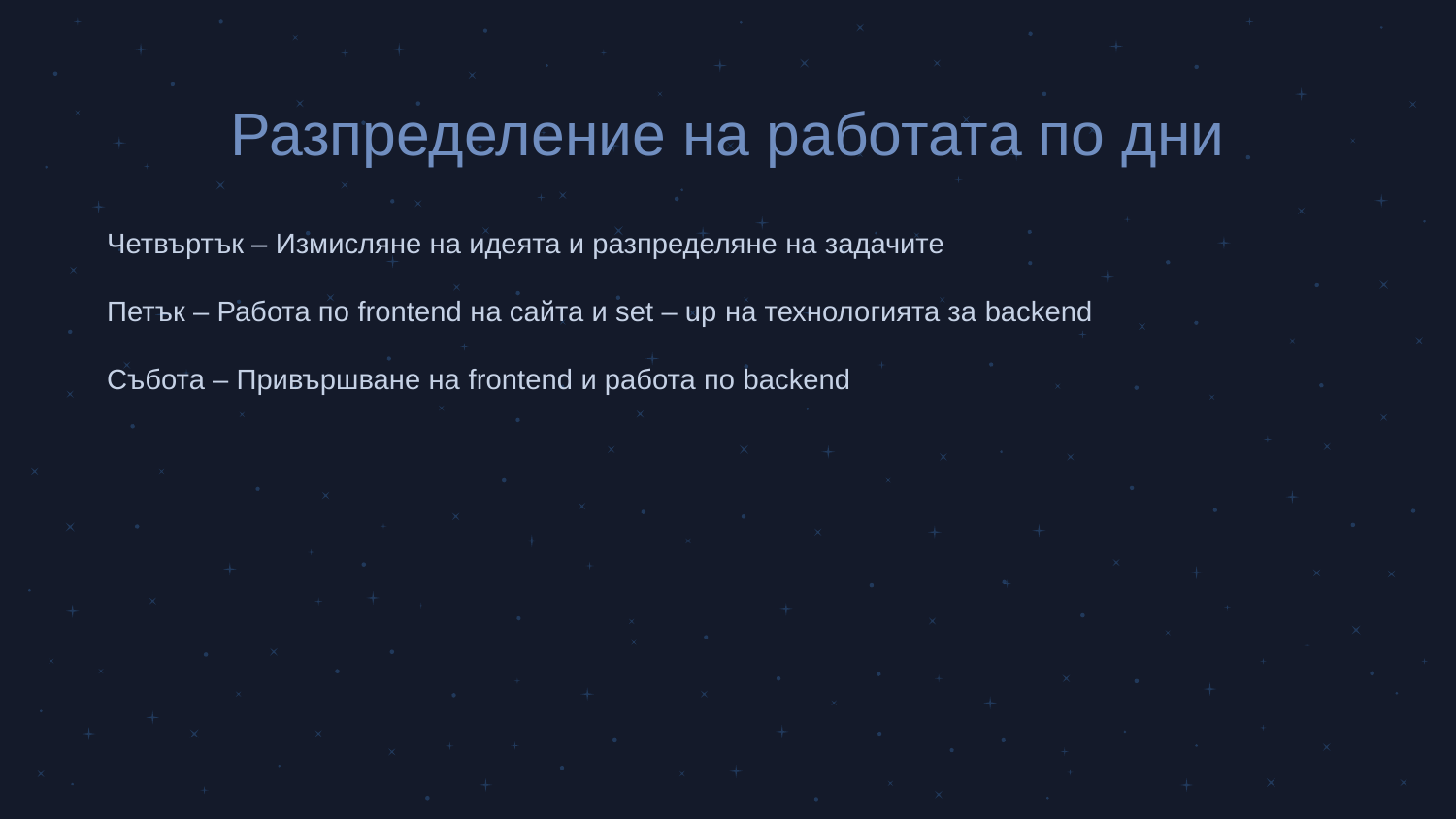

# Разпределение на работата по дни
Четвъртък – Измисляне на идеята и разпределяне на задачите

Петък – Работа по frontend на сайта и set – up на технологията за backend

Събота – Привършване на frontend и работа по backend